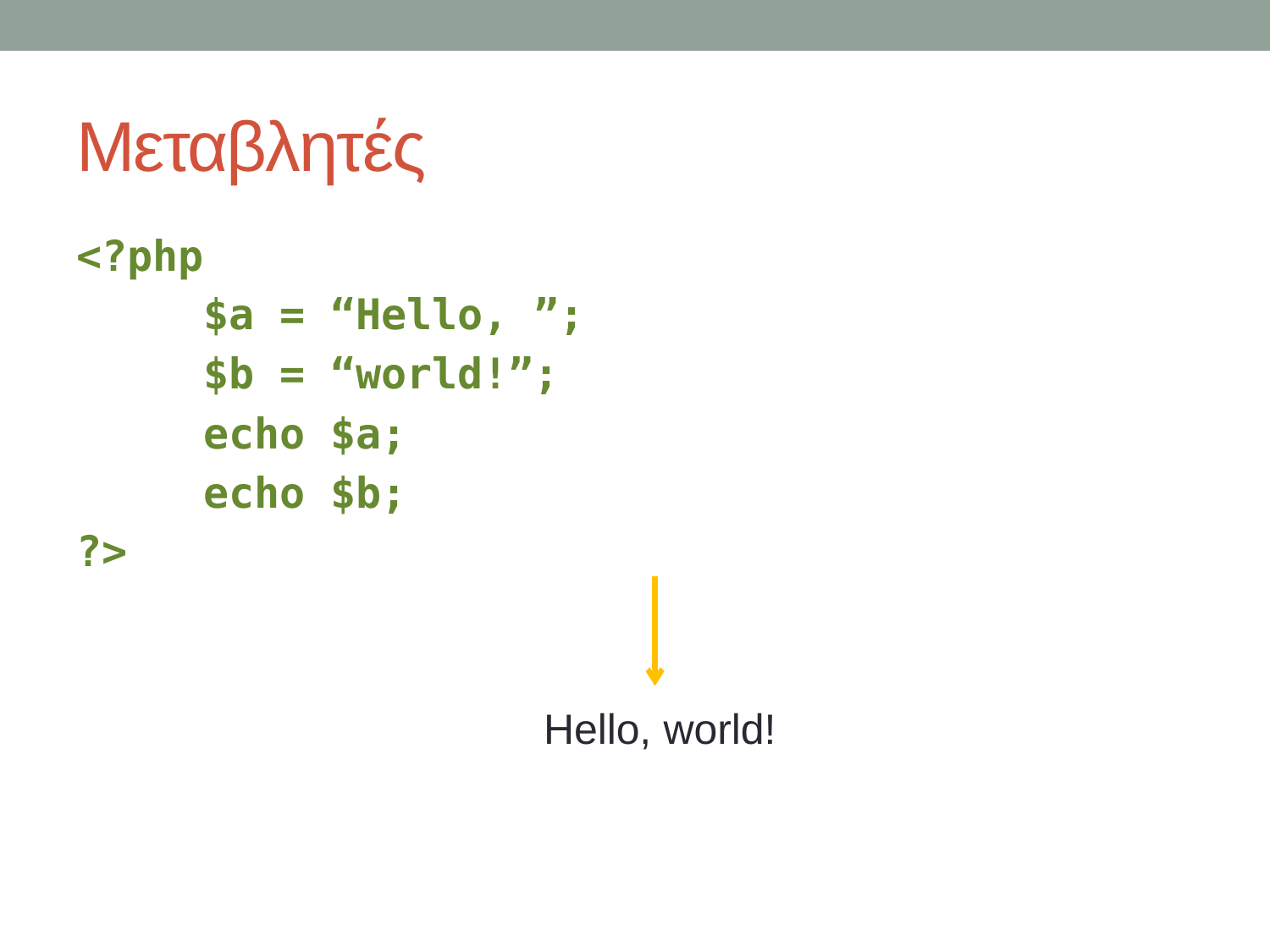

# Μεταβλητές
<?php
	$a = “Hello, ”;
	$b = “world!”;
	echo $a;
	echo $b;
?>

Hello, world!